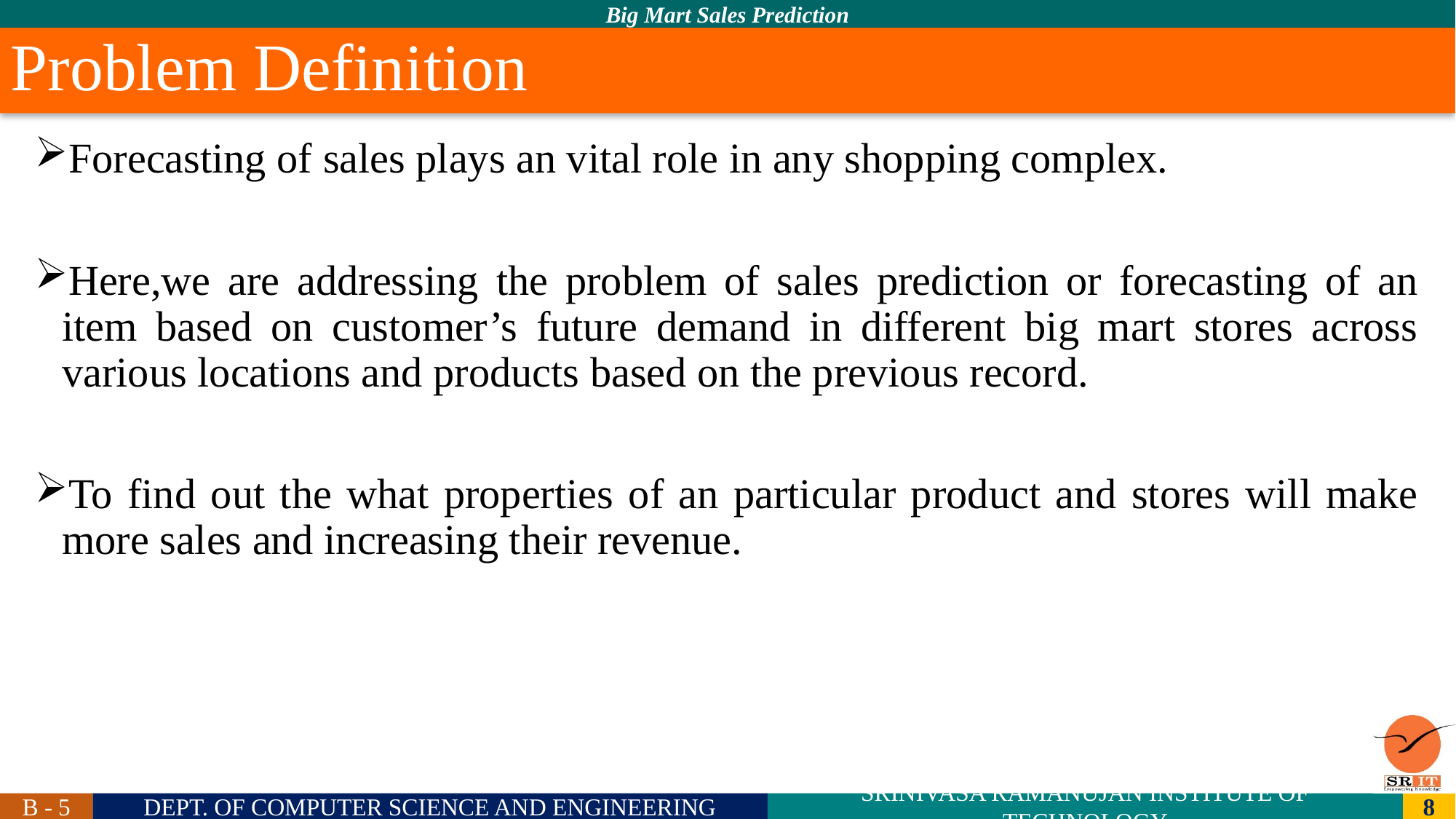

# Problem Definition
Forecasting of sales plays an vital role in any shopping complex.

Here,we are addressing the problem of sales prediction or forecasting of an item based on customer’s future demand in different big mart stores across various locations and products based on the previous record.

To find out the what properties of an particular product and stores will make more sales and increasing their revenue.